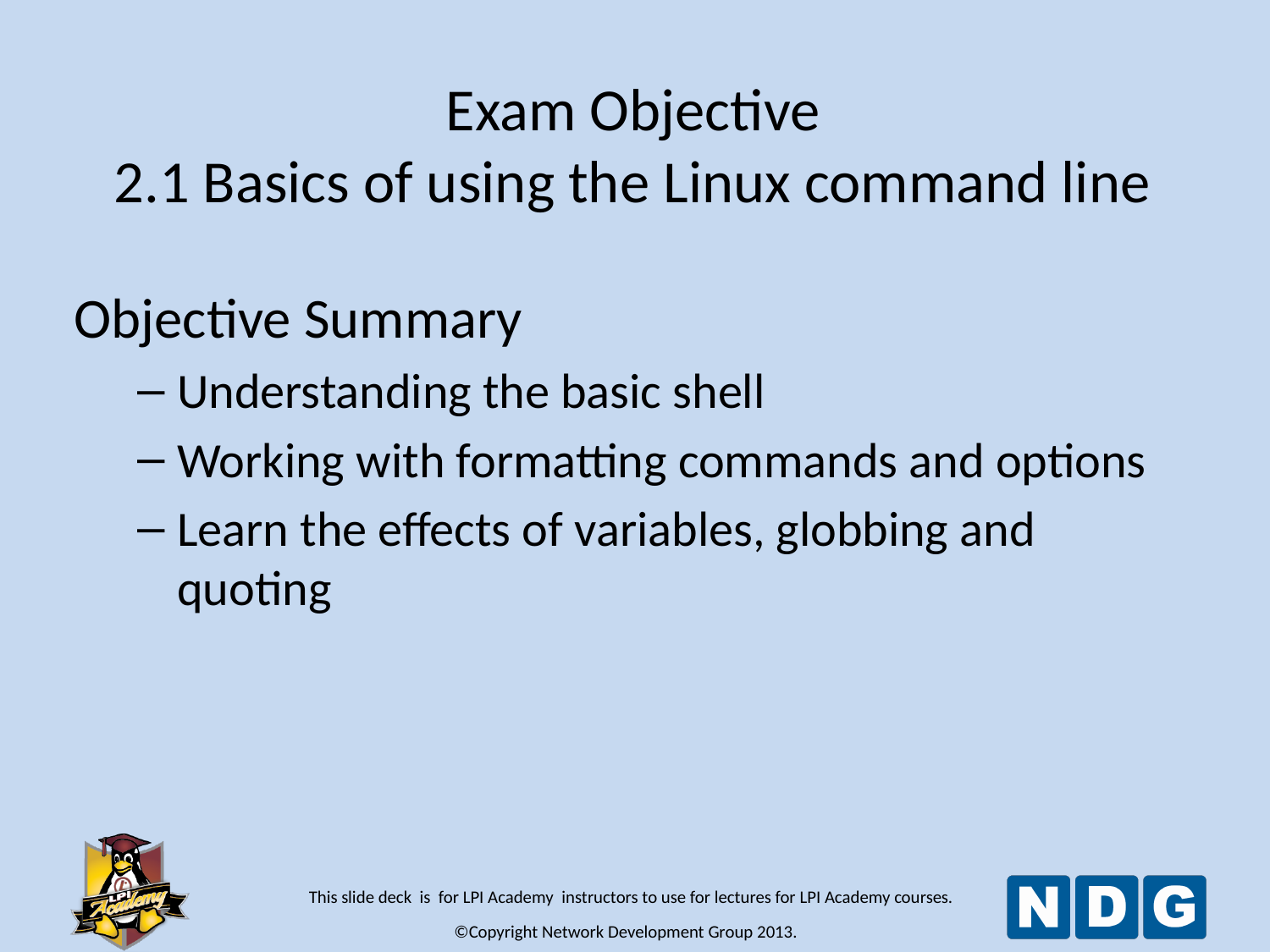

# Exam Objective 2.1 Basics of using the Linux command line
Objective Summary
Understanding the basic shell
Working with formatting commands and options
Learn the effects of variables, globbing and quoting